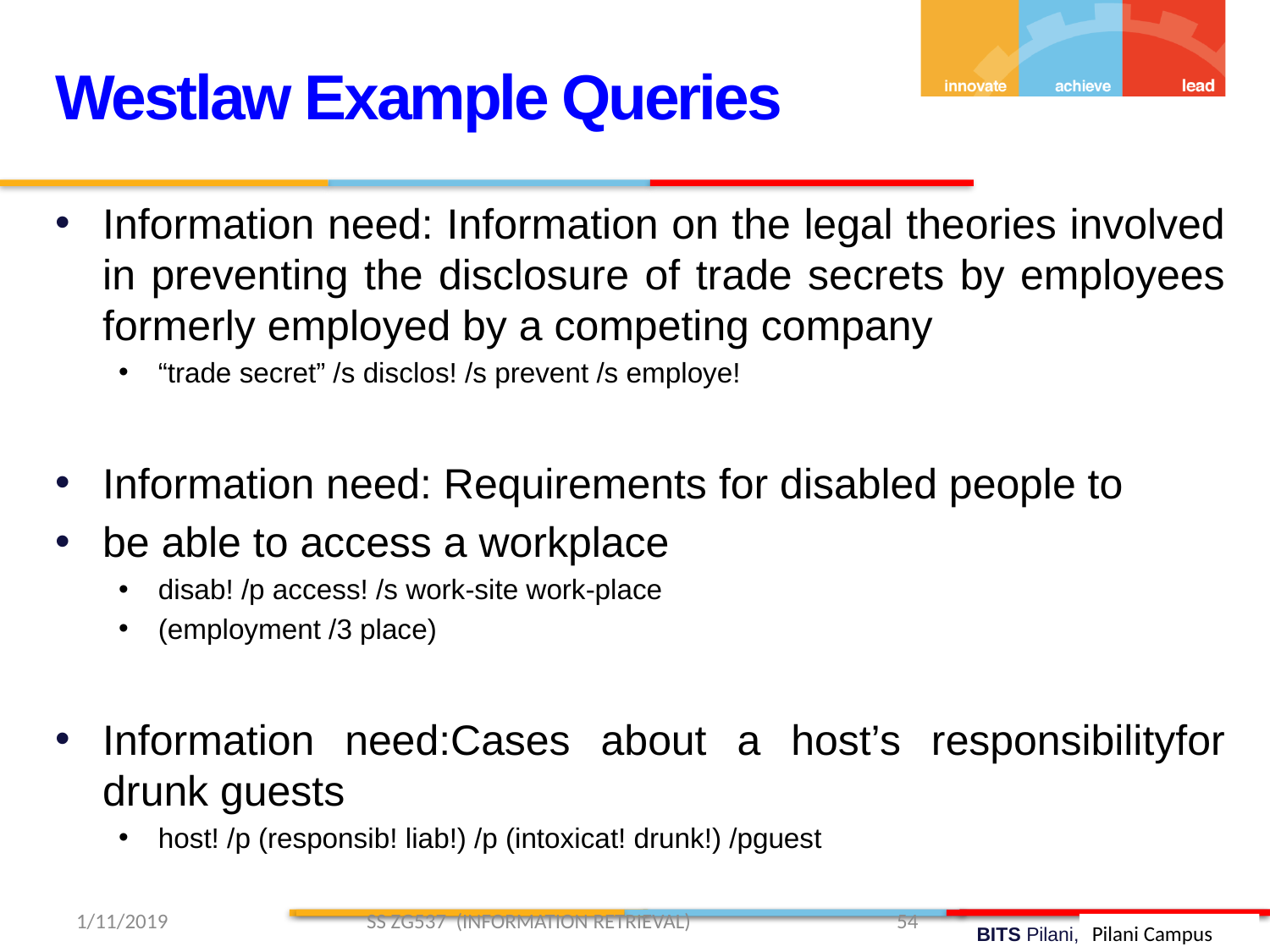

Westlaw Example Queries
Information need: Information on the legal theories involved in preventing the disclosure of trade secrets by employees formerly employed by a competing company
“trade secret” /s disclos! /s prevent /s employe!

Information need: Requirements for disabled people to
be able to access a workplace
disab! /p access! /s work-site work-place
(employment /3 place)

Information need:Cases about a host’s responsibilityfor drunk guests
host! /p (responsib! liab!) /p (intoxicat! drunk!) /pguest

1/11/2019                                         SS ZG537  (INFORMATION RETRIEVAL)                                          54
Pilani Campus